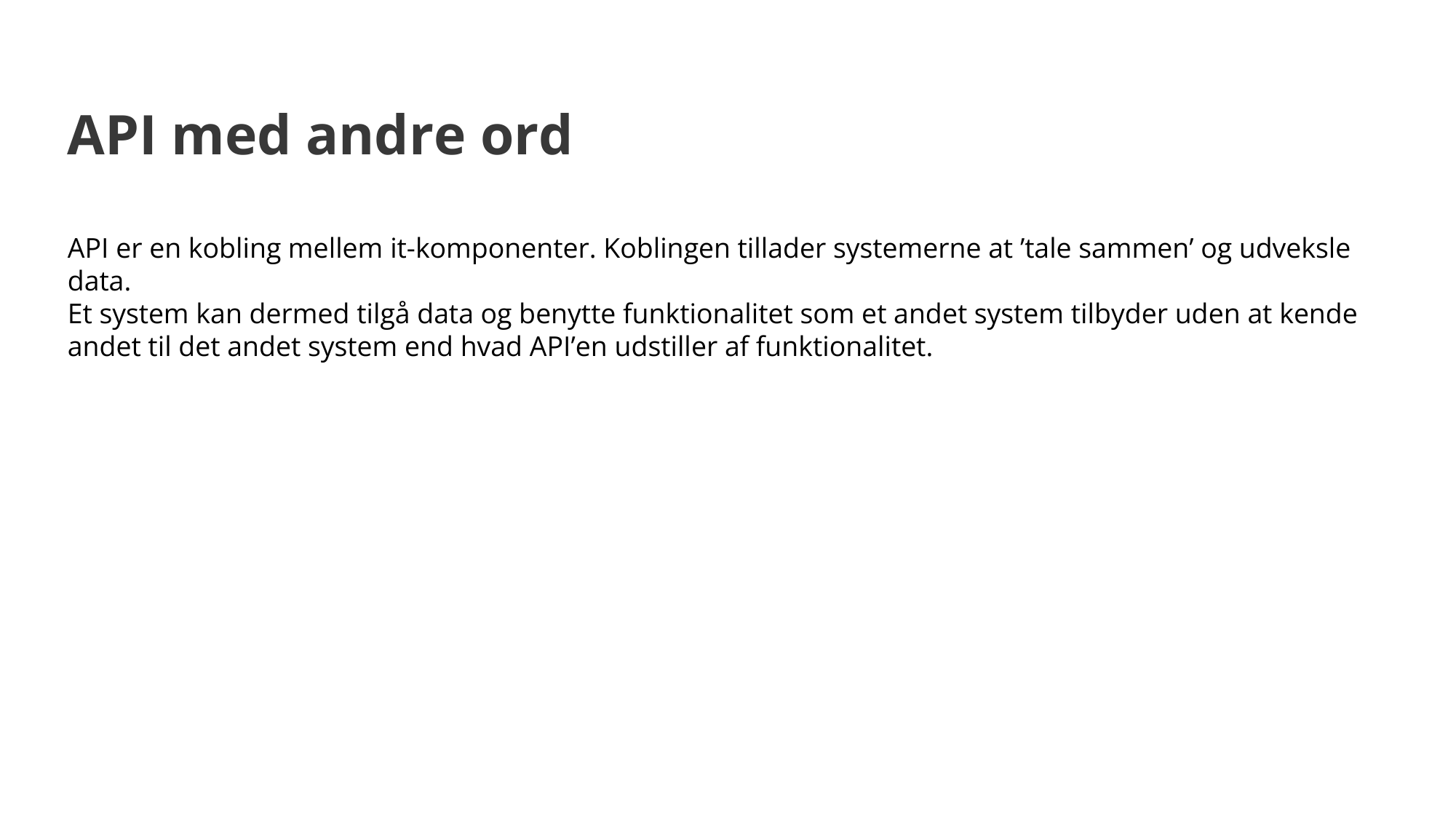

API med andre ord
API er en kobling mellem it-komponenter. Koblingen tillader systemerne at ’tale sammen’ og udveksle data.
Et system kan dermed tilgå data og benytte funktionalitet som et andet system tilbyder uden at kende andet til det andet system end hvad API’en udstiller af funktionalitet.